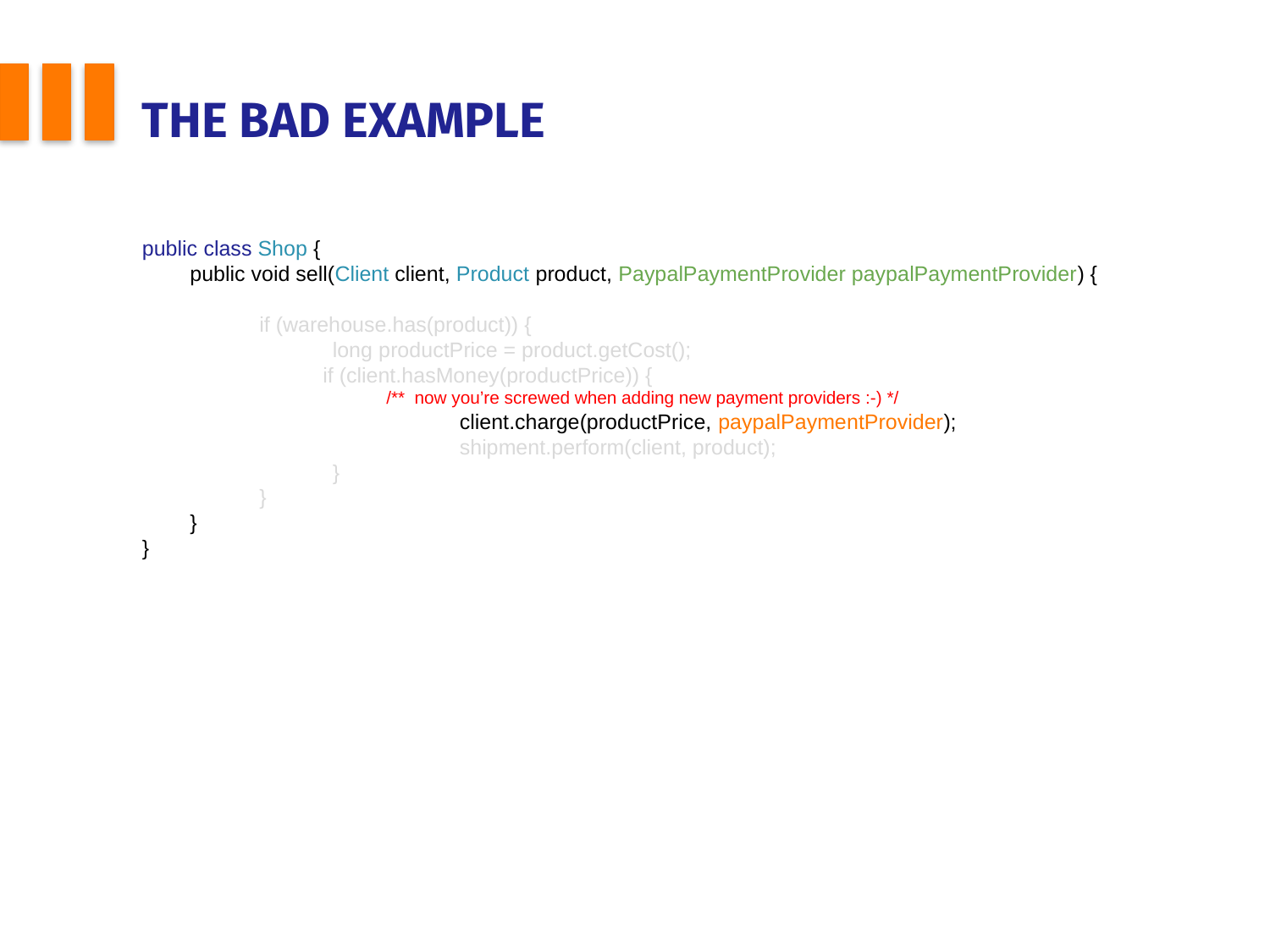

# The Bad example
public class Shop {
	public void sell(Client client, Product product, PaypalPaymentProvider paypalPaymentProvider) {
if (warehouse.has(product)) {
	long productPrice = product.getCost();
if (client.hasMoney(productPrice)) {
/**  now you’re screwed when adding new payment providers :-) */
		client.charge(productPrice, paypalPaymentProvider);
		shipment.perform(client, product);
	}
}
	}
}